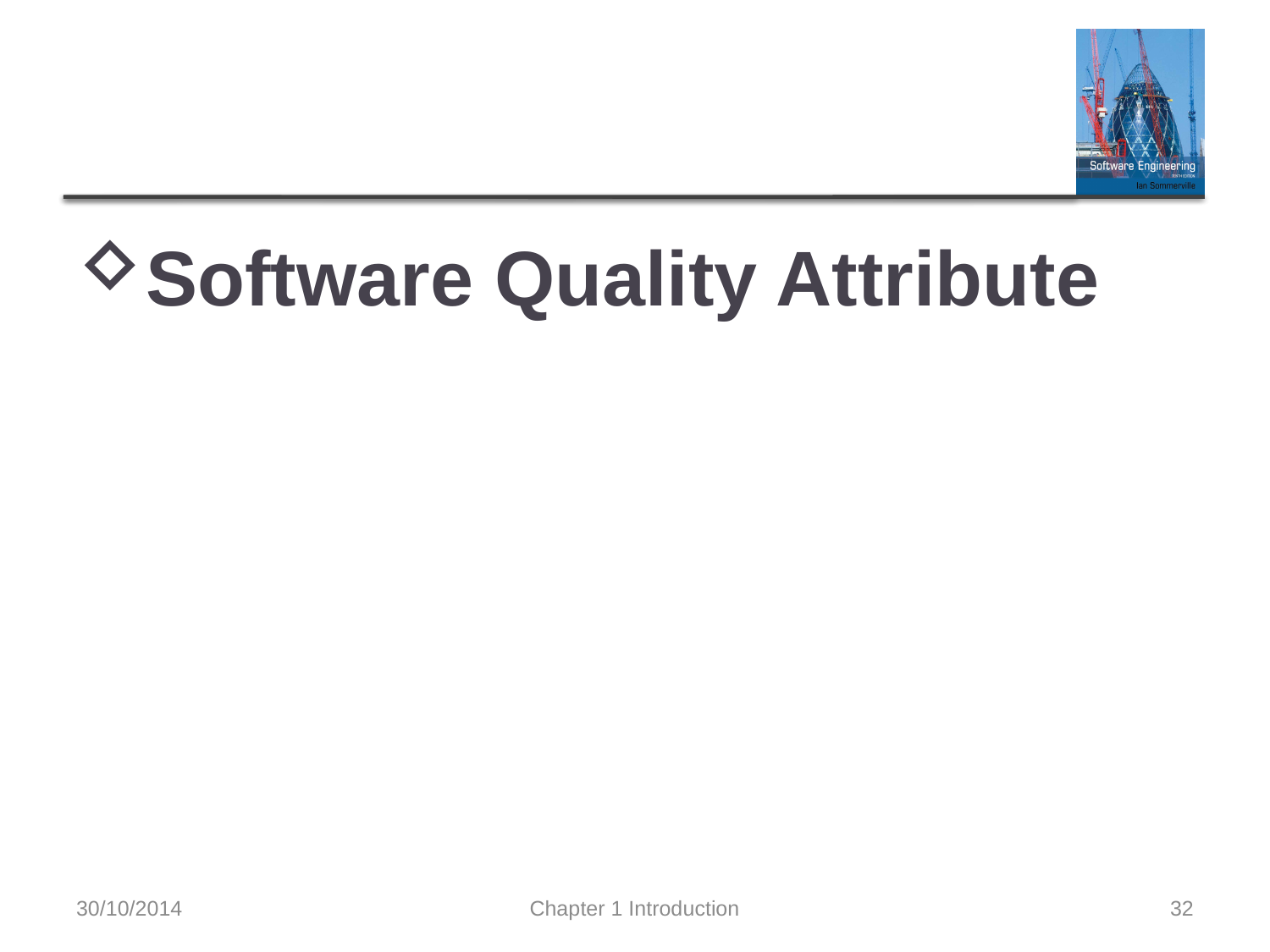

#
Software Quality Attribute
30/10/2014
Chapter 1 Introduction
32